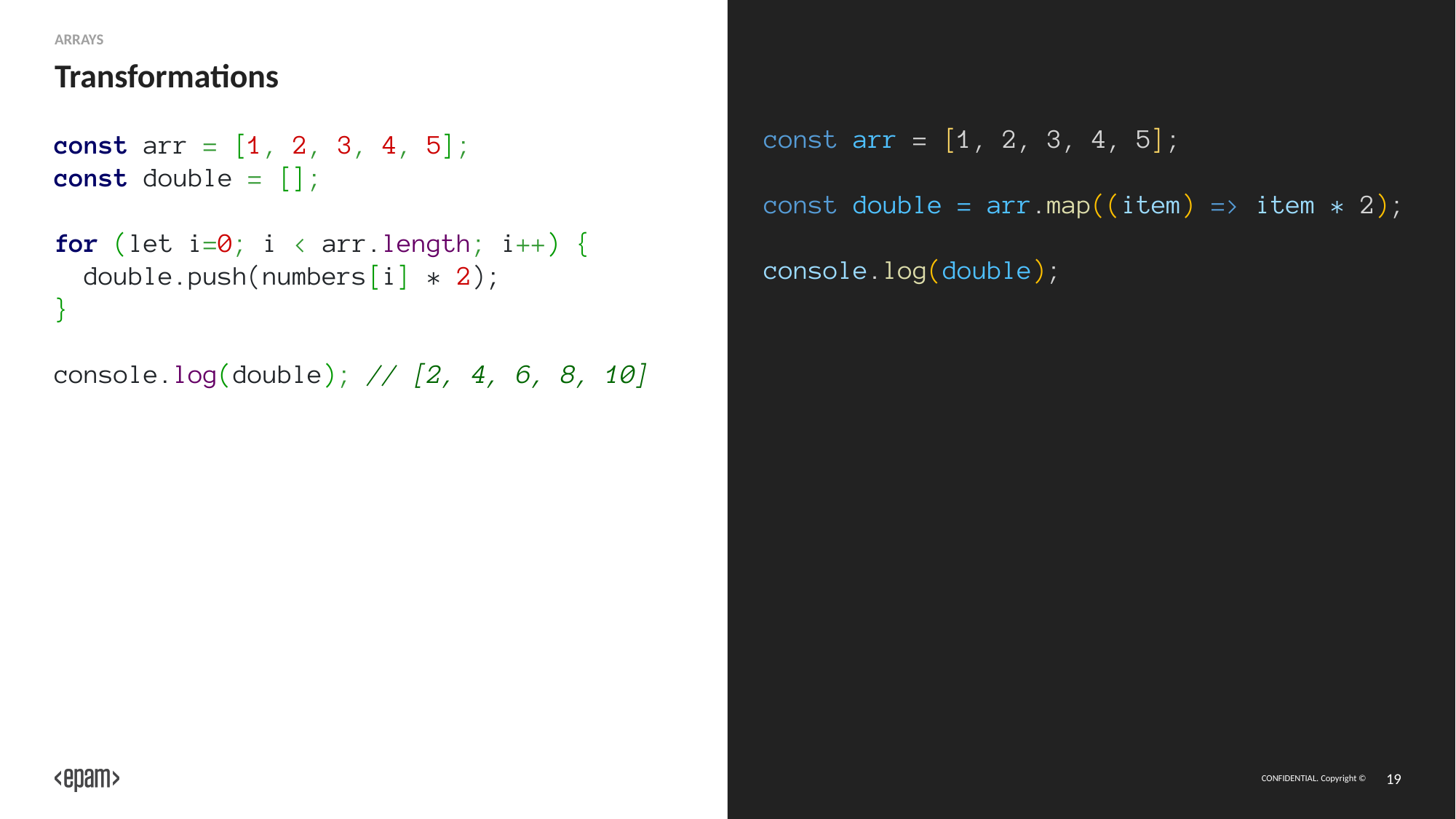

Arrays
# Transformations
const arr = [1, 2, 3, 4, 5];

const double = arr.map((item) => item * 2);

console.log(double);
const arr = [1, 2, 3, 4, 5];
const double = [];

for (let i=0; i < arr.length; i++) {
  double.push(numbers[i] * 2);
}

console.log(double); // [2, 4, 6, 8, 10]